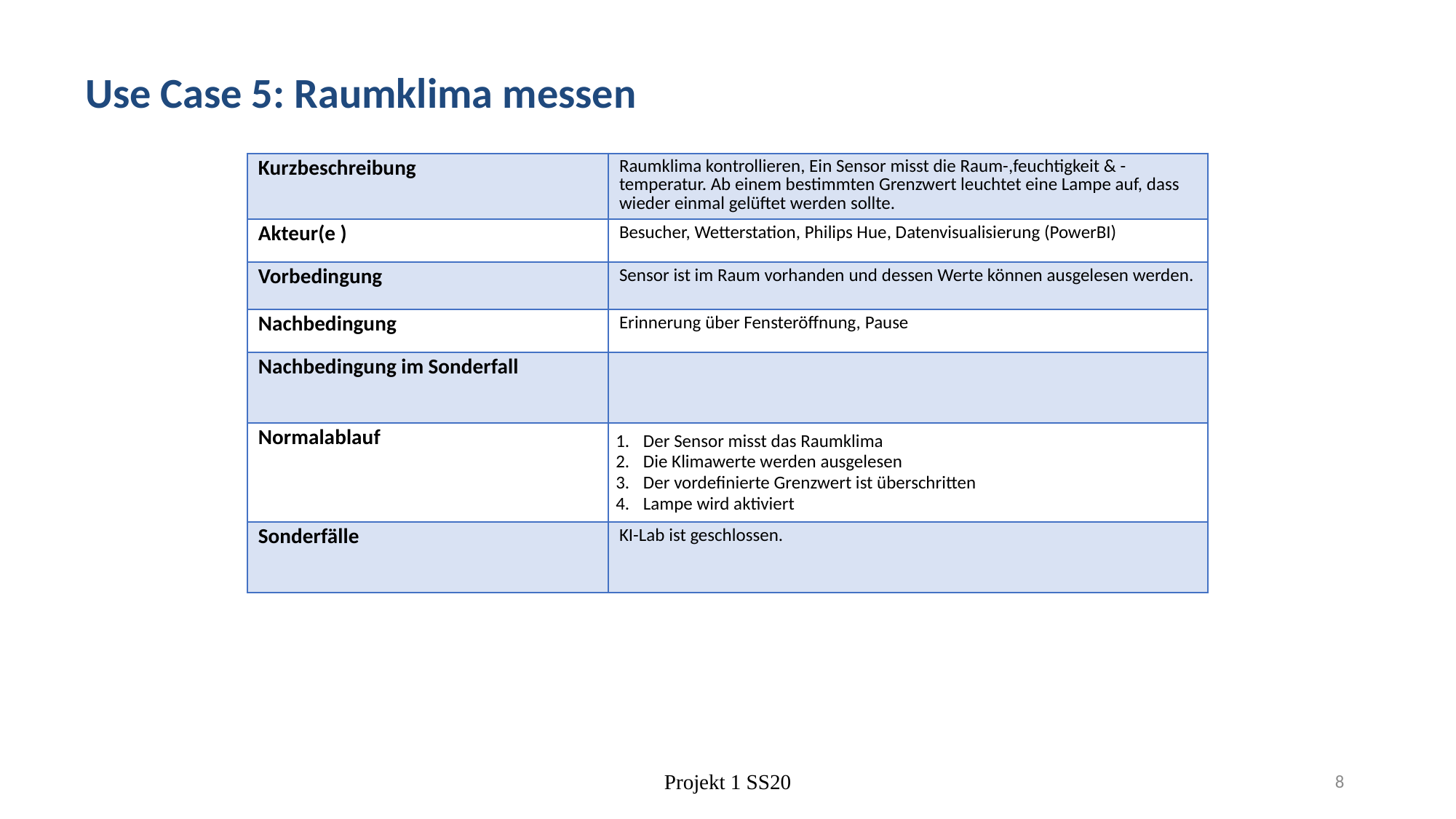

Use Case 5: Raumklima messen
| Kurzbeschreibung | Raumklima kontrollieren, Ein Sensor misst die Raum-,feuchtigkeit & -temperatur. Ab einem bestimmten Grenzwert leuchtet eine Lampe auf, dass wieder einmal gelüftet werden sollte. |
| --- | --- |
| Akteur(e ) | Besucher, Wetterstation, Philips Hue, Datenvisualisierung (PowerBI) |
| Vorbedingung | Sensor ist im Raum vorhanden und dessen Werte können ausgelesen werden. |
| Nachbedingung | Erinnerung über Fensteröffnung, Pause |
| Nachbedingung im Sonderfall |  |
| Normalablauf | Der Sensor misst das Raumklima Die Klimawerte werden ausgelesen Der vordefinierte Grenzwert ist überschritten Lampe wird aktiviert |
| Sonderfälle | KI-Lab ist geschlossen. |
Projekt 1 SS20
8